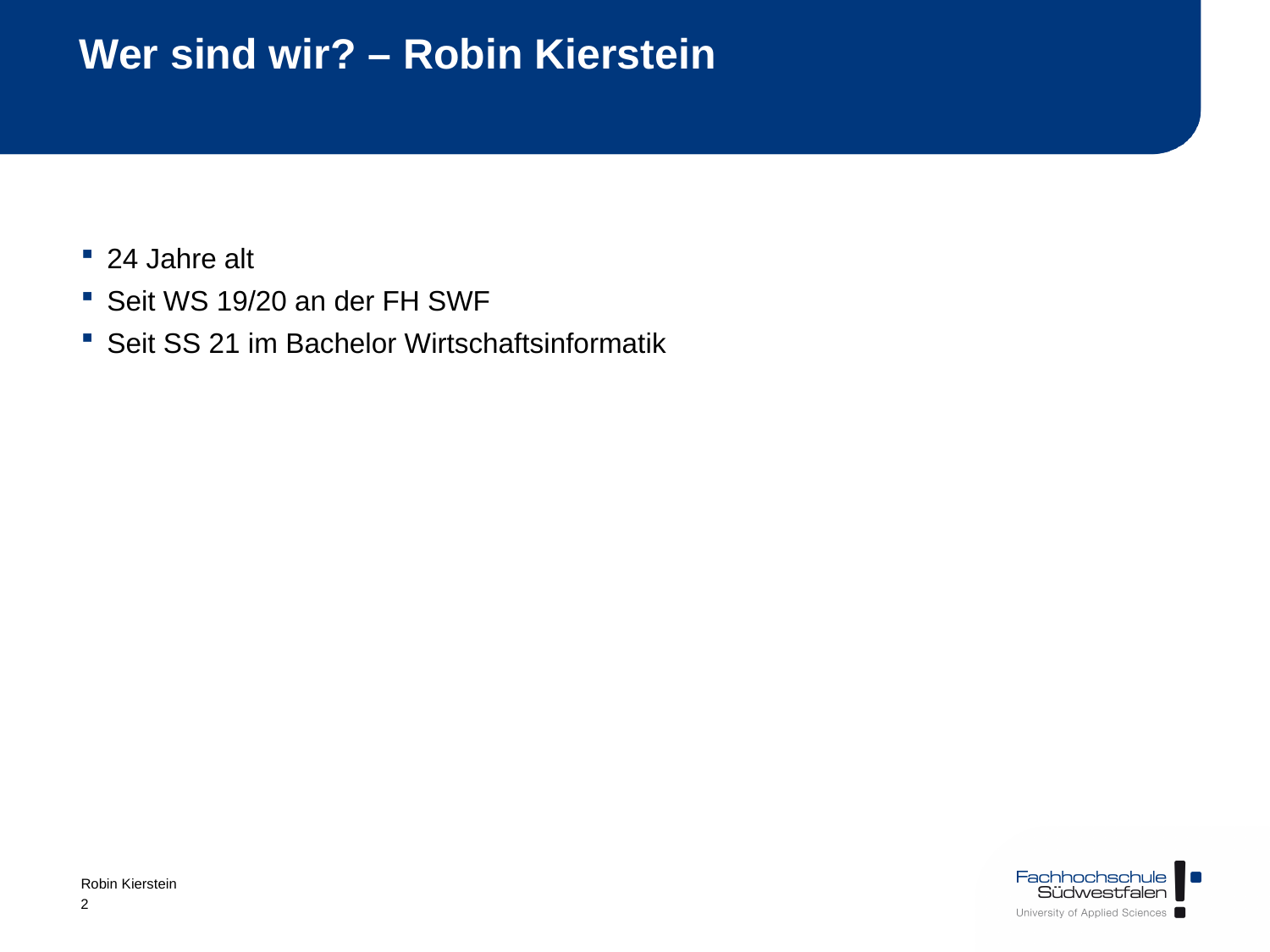

# Wer sind wir? – Robin Kierstein

24 Jahre alt
Seit WS 19/20 an der FH SWF
Seit SS 21 im Bachelor Wirtschaftsinformatik
Robin Kierstein